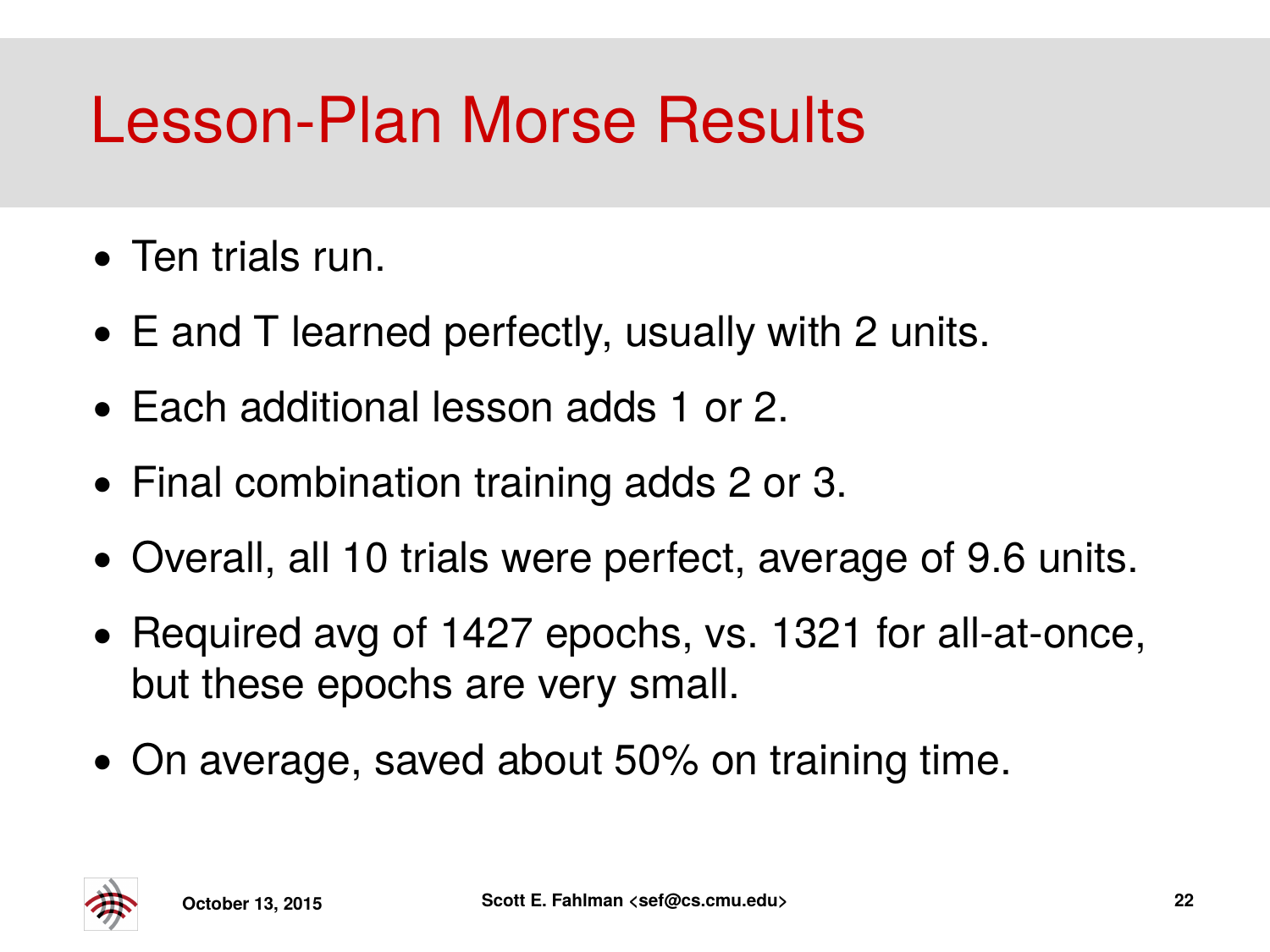

# Lesson-Plan Morse Results
Ten trials run.
E and T learned perfectly, usually with 2 units.
Each additional lesson adds 1 or 2.
Final combination training adds 2 or 3.
Overall, all 10 trials were perfect, average of 9.6 units.
Required avg of 1427 epochs, vs. 1321 for all-at-once, but these epochs are very small.
On average, saved about 50% on training time.
October 13, 2015
Scott E. Fahlman <sef@cs.cmu.edu>
22